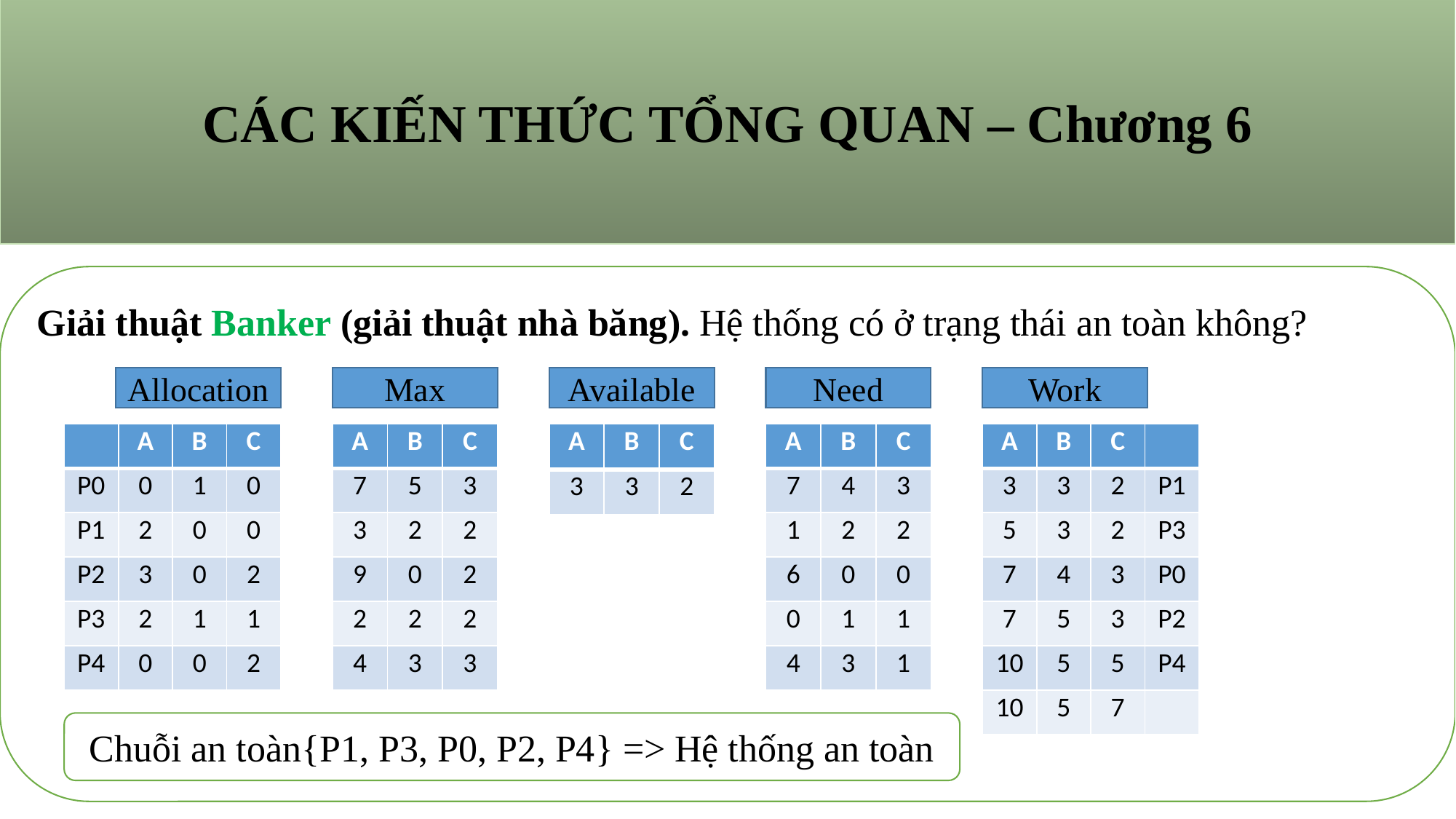

CÁC KIẾN THỨC TỔNG QUAN – Chương 6
Giải thuật Banker (giải thuật nhà băng). Hệ thống có ở trạng thái an toàn không?

Allocation
Max
Available
Need
Work
|  | A | B | C |
| --- | --- | --- | --- |
| P0 | 0 | 1 | 0 |
| P1 | 2 | 0 | 0 |
| P2 | 3 | 0 | 2 |
| P3 | 2 | 1 | 1 |
| P4 | 0 | 0 | 2 |
| A | B | C |
| --- | --- | --- |
| 7 | 5 | 3 |
| 3 | 2 | 2 |
| 9 | 0 | 2 |
| 2 | 2 | 2 |
| 4 | 3 | 3 |
| A | B | C |
| --- | --- | --- |
| 3 | 3 | 2 |
| A | B | C |
| --- | --- | --- |
| 7 | 4 | 3 |
| 1 | 2 | 2 |
| 6 | 0 | 0 |
| 0 | 1 | 1 |
| 4 | 3 | 1 |
| A | B | C |  |
| --- | --- | --- | --- |
| 3 | 3 | 2 | P1 |
| 5 | 3 | 2 | P3 |
| 7 | 4 | 3 | P0 |
| 7 | 5 | 3 | P2 |
| 10 | 5 | 5 | P4 |
| 10 | 5 | 7 |  |
Chuỗi an toàn{P1, P3, P0, P2, P4} => Hệ thống an toàn